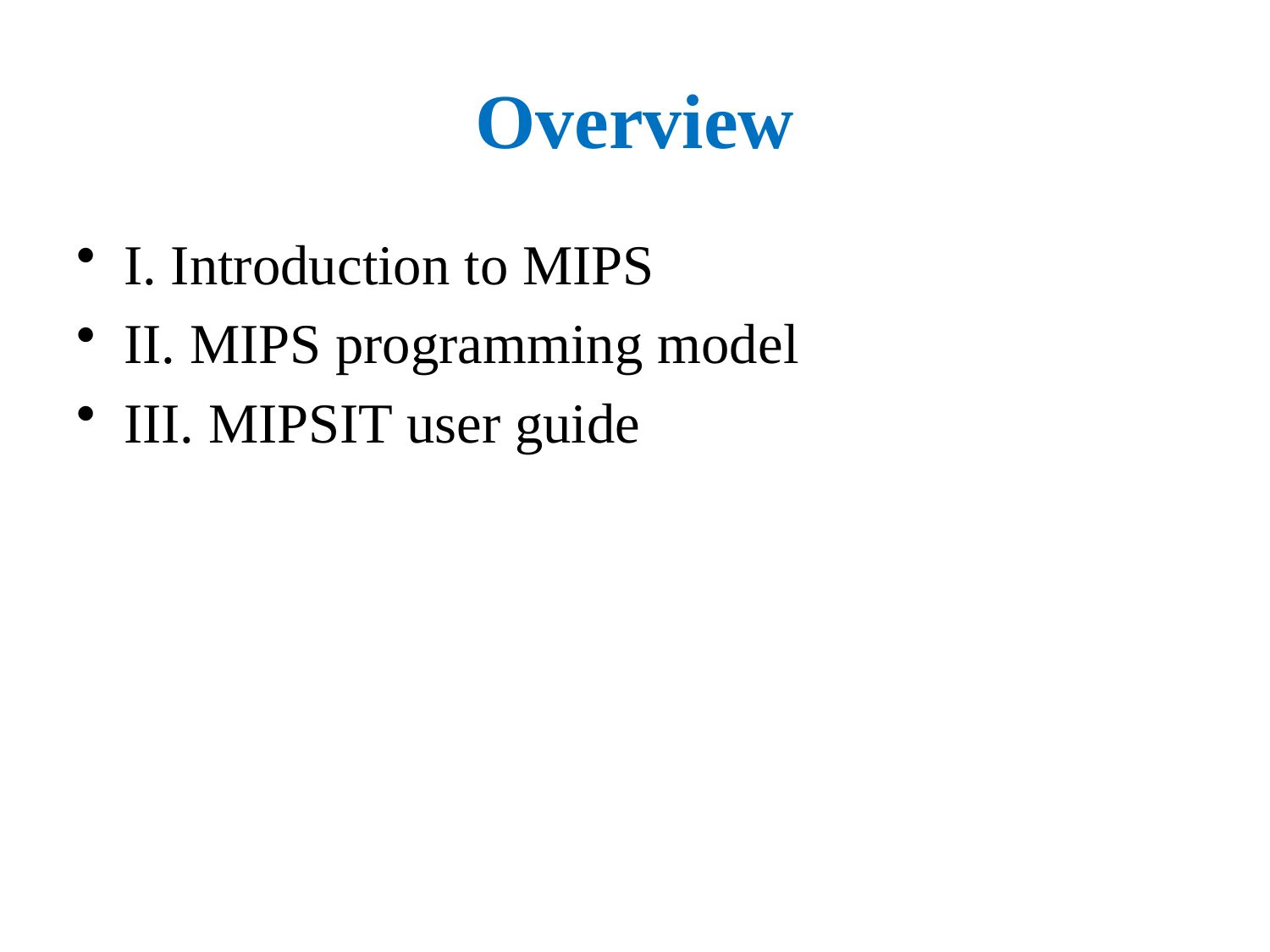

# Overview
I. Introduction to MIPS
II. MIPS programming model
III. MIPSIT user guide